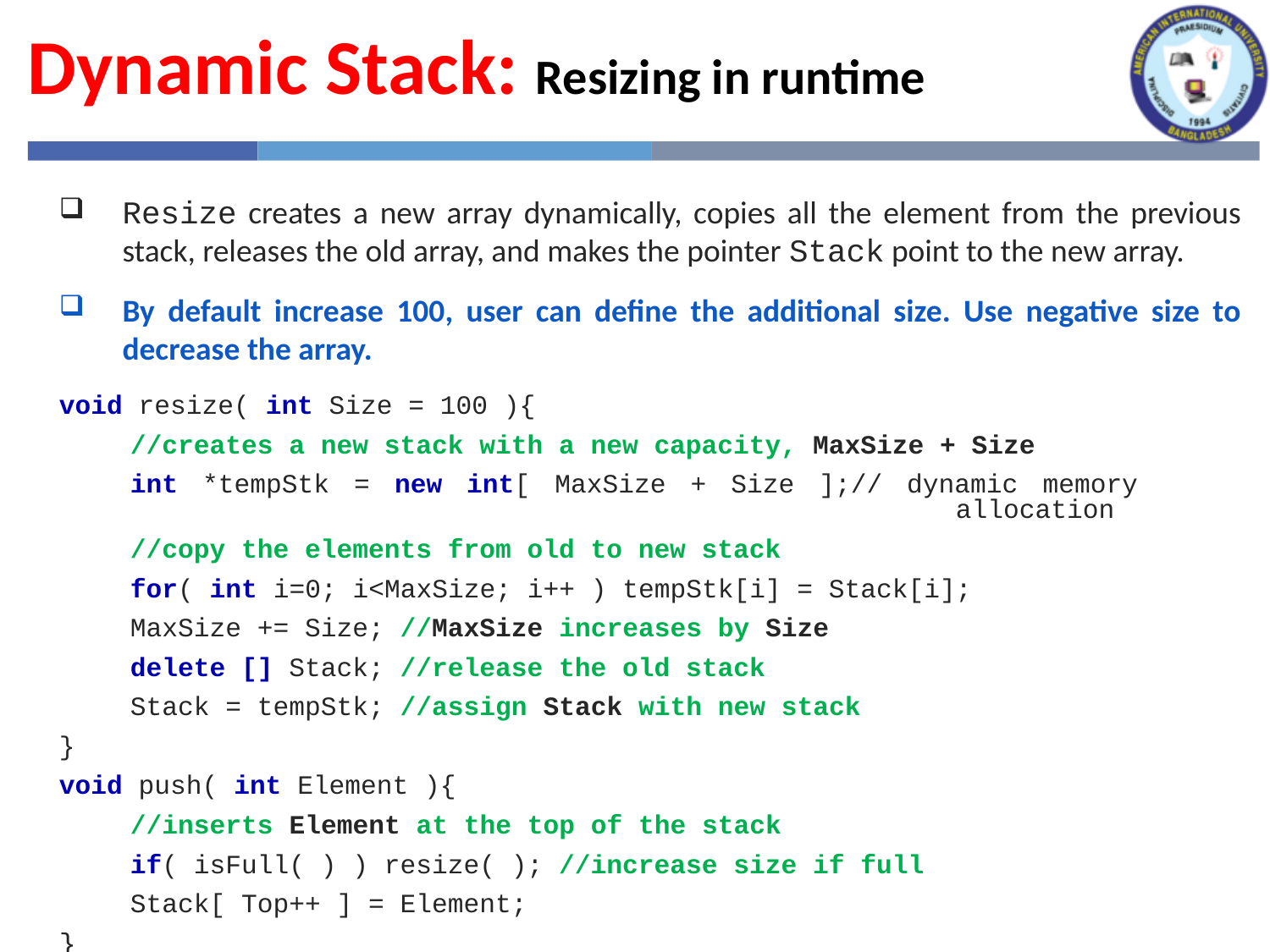

Dynamic Stack: Resizing in runtime
Resize creates a new array dynamically, copies all the element from the previous stack, releases the old array, and makes the pointer Stack point to the new array.
By default increase 100, user can define the additional size. Use negative size to decrease the array.
void resize( int Size = 100 ){
	//creates a new stack with a new capacity, MaxSize + Size
	int *tempStk = new int[ MaxSize + Size ];// dynamic memory 							    allocation
	//copy the elements from old to new stack
	for( int i=0; i<MaxSize; i++ ) tempStk[i] = Stack[i];
	MaxSize += Size; //MaxSize increases by Size
	delete [] Stack; //release the old stack
	Stack = tempStk; //assign Stack with new stack
}
void push( int Element ){
	//inserts Element at the top of the stack
	if( isFull( ) )	resize( ); //increase size if full
 	Stack[ Top++ ] = Element;
}